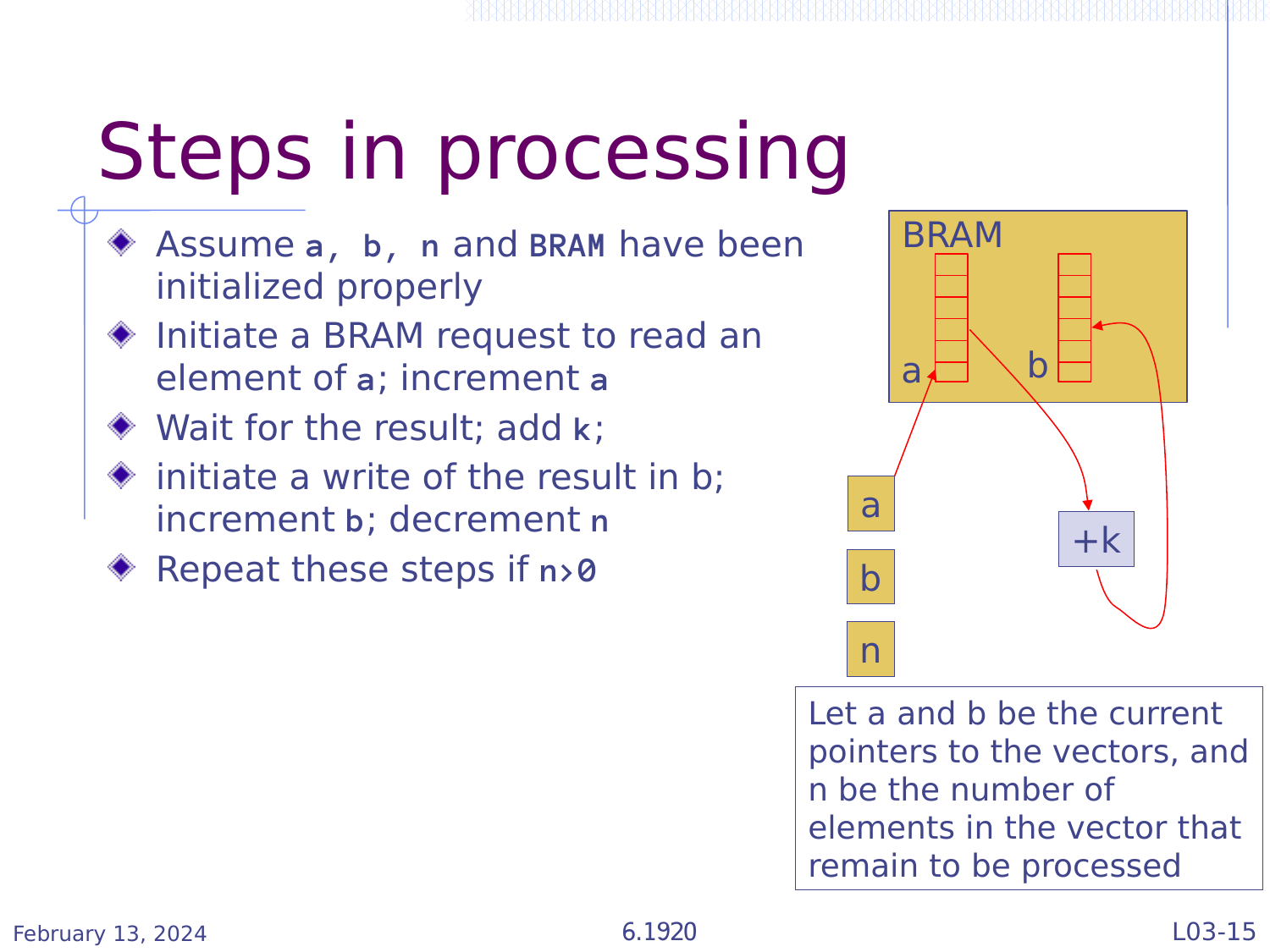

# Steps in processing
BRAM
Assume a, b, n and BRAM have been initialized properly
Initiate a BRAM request to read an element of a; increment a
Wait for the result; add k;
initiate a write of the result in b; increment b; decrement n
Repeat these steps if n>0

b
a
a
+k
b
n
Let a and b be the current pointers to the vectors, and n be the number of elements in the vector that remain to be processed
February 13, 2024
6.1920
L03-15